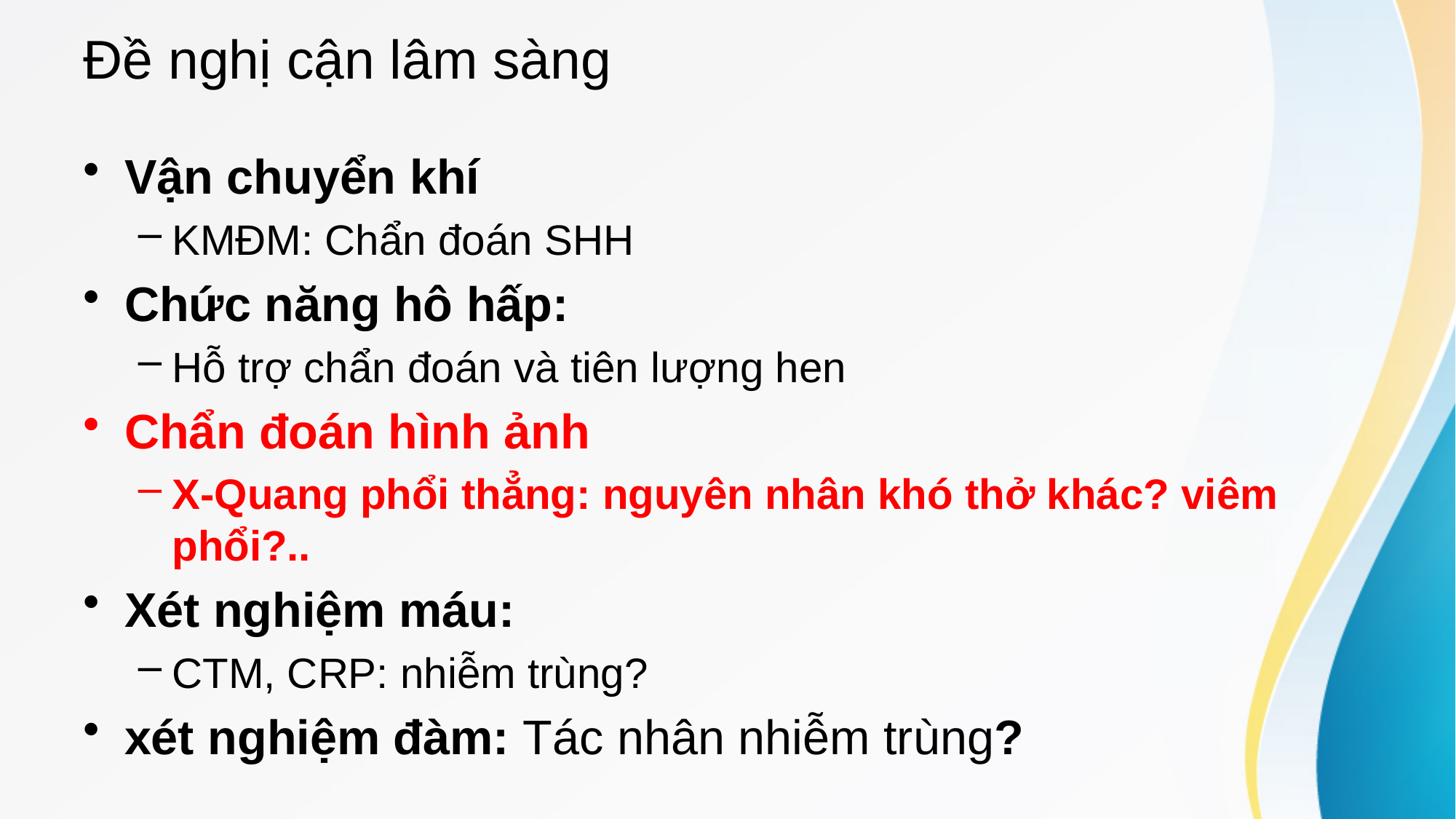

# Đề nghị cận lâm sàng
Vận chuyển khí
KMĐM: Chẩn đoán SHH
Chức năng hô hấp:
Hỗ trợ chẩn đoán và tiên lượng hen
Chẩn đoán hình ảnh
X-Quang phổi thẳng: nguyên nhân khó thở khác? viêm phổi?..
Xét nghiệm máu:
CTM, CRP: nhiễm trùng?
xét nghiệm đàm: Tác nhân nhiễm trùng?